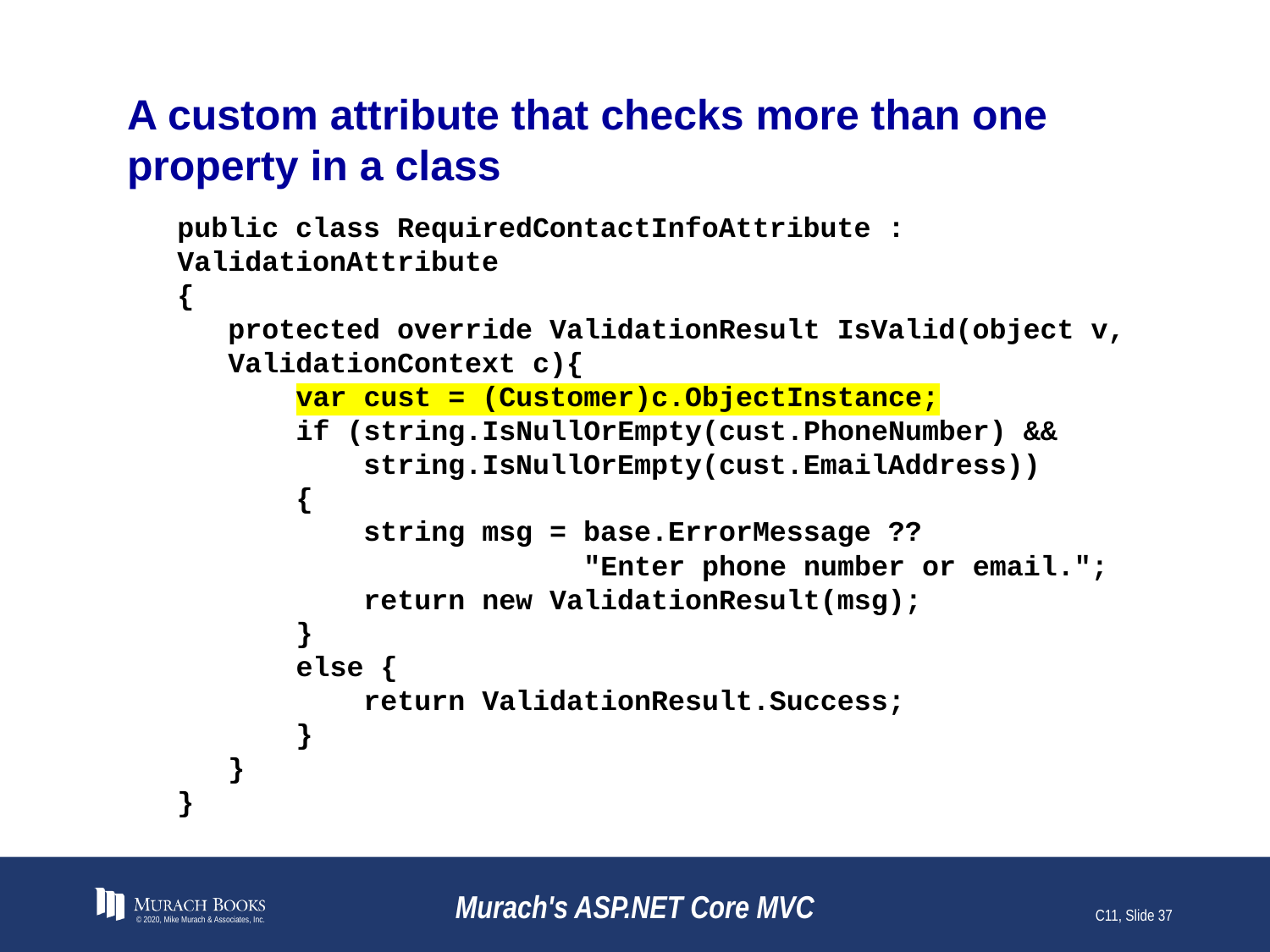

# A custom attribute that checks more than one property in a class
public class RequiredContactInfoAttribute : ValidationAttribute
{
   protected override ValidationResult IsValid(object v,
   ValidationContext c){
       var cust = (Customer)c.ObjectInstance;
       if (string.IsNullOrEmpty(cust.PhoneNumber) &&
           string.IsNullOrEmpty(cust.EmailAddress))
       {
           string msg = base.ErrorMessage ??
                        "Enter phone number or email.";
           return new ValidationResult(msg);
       }
       else {
           return ValidationResult.Success;
       }
   }
}

© 2020, Mike Murach & Associates, Inc.
Murach's ASP.NET Core MVC

C11, Slide 37